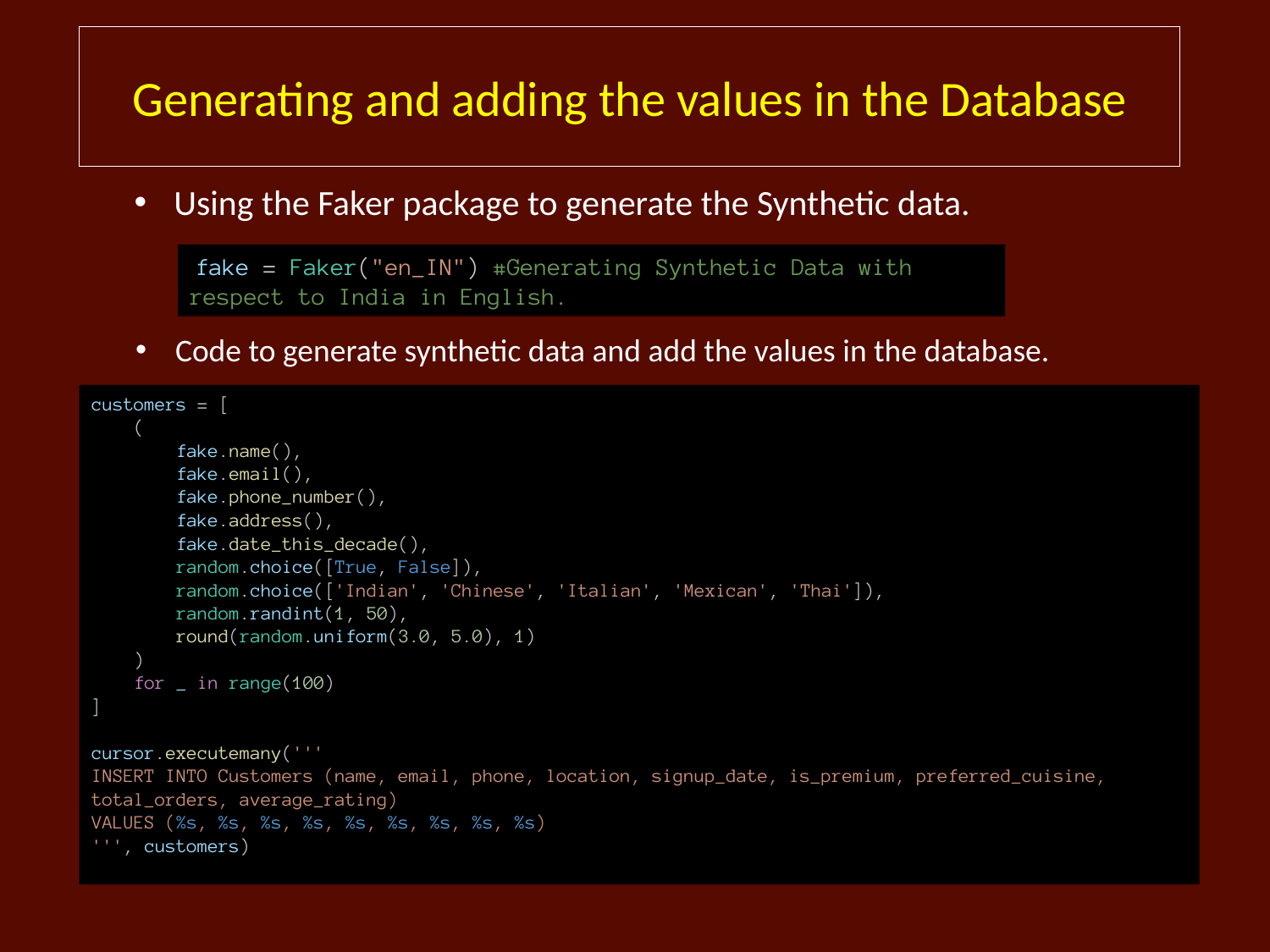

Generating and adding the values in the Database
Using the Faker package to generate the Synthetic data.
 fake = Faker("en_IN") #Generating Synthetic Data with respect to India in English.
Code to generate synthetic data and add the values in the database.
customers = [
    (
        fake.name(),
        fake.email(),
        fake.phone_number(),
        fake.address(),
        fake.date_this_decade(),
        random.choice([True, False]),
        random.choice(['Indian', 'Chinese', 'Italian', 'Mexican', 'Thai']),
        random.randint(1, 50),
        round(random.uniform(3.0, 5.0), 1)
    )
    for _ in range(100)
]

cursor.executemany('''
INSERT INTO Customers (name, email, phone, location, signup_date, is_premium, preferred_cuisine, total_orders, average_rating)
VALUES (%s, %s, %s, %s, %s, %s, %s, %s, %s)
''', customers)